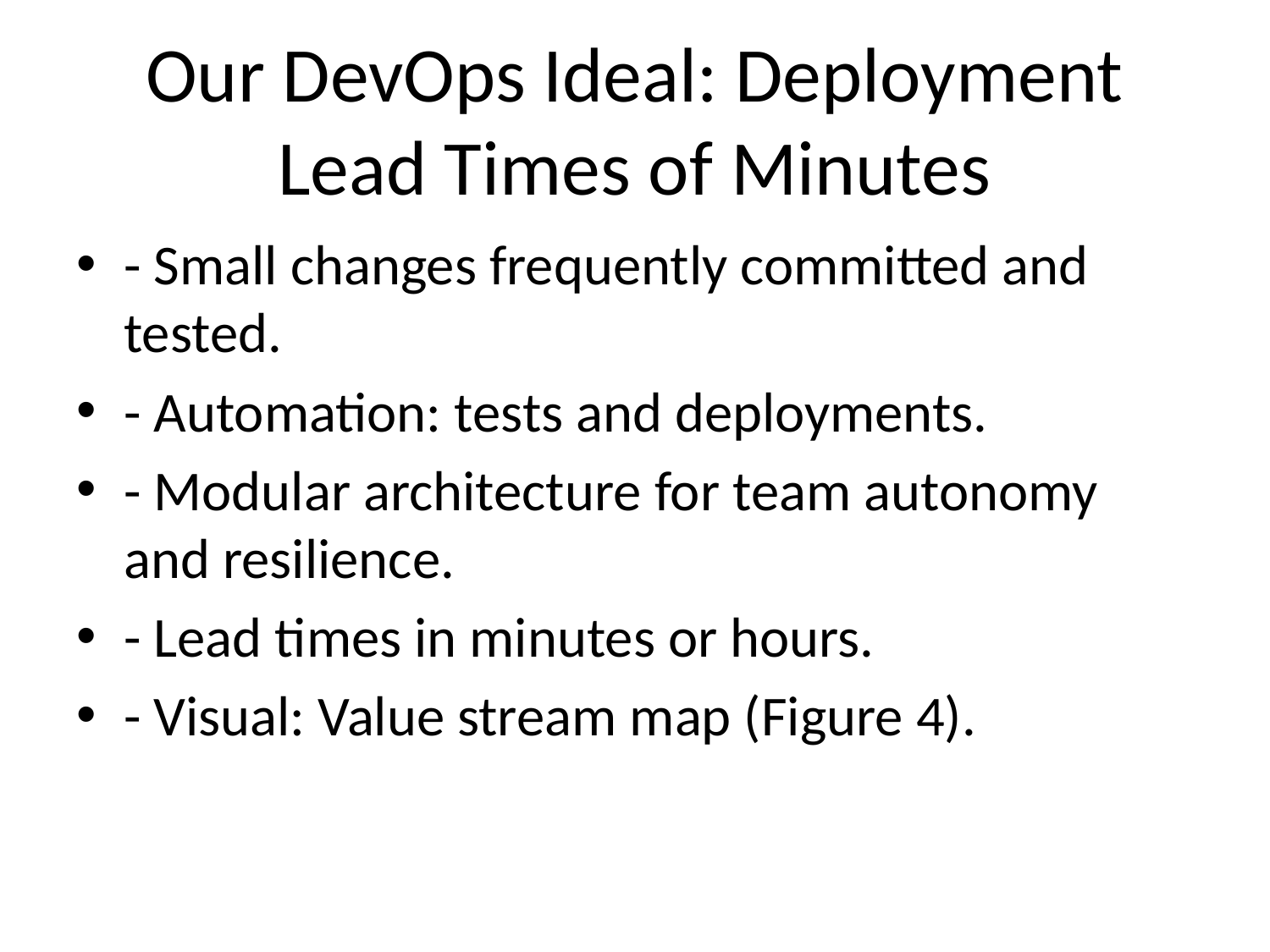

# Our DevOps Ideal: Deployment Lead Times of Minutes
- Small changes frequently committed and tested.
- Automation: tests and deployments.
- Modular architecture for team autonomy and resilience.
- Lead times in minutes or hours.
- Visual: Value stream map (Figure 4).